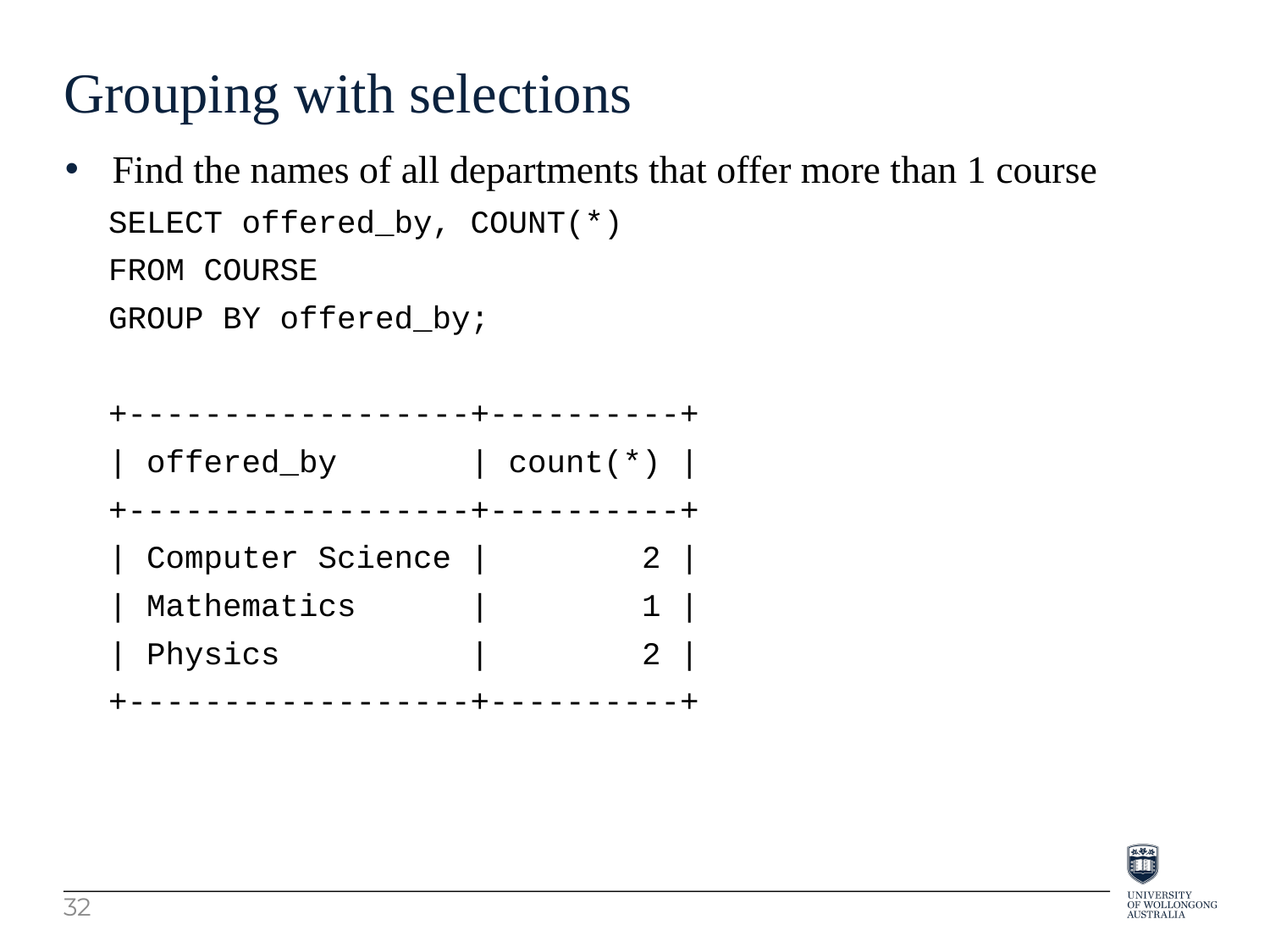

Grouping with selections
Find the names of all departments that offer more than 1 course
SELECT offered_by, COUNT(*)
FROM COURSE
GROUP BY offered_by;

+------------------+----------+
| offered_by       | count(*) |
+------------------+----------+
| Computer Science |        2 |
| Mathematics      |        1 |
| Physics          |        2 |
+------------------+----------+
32